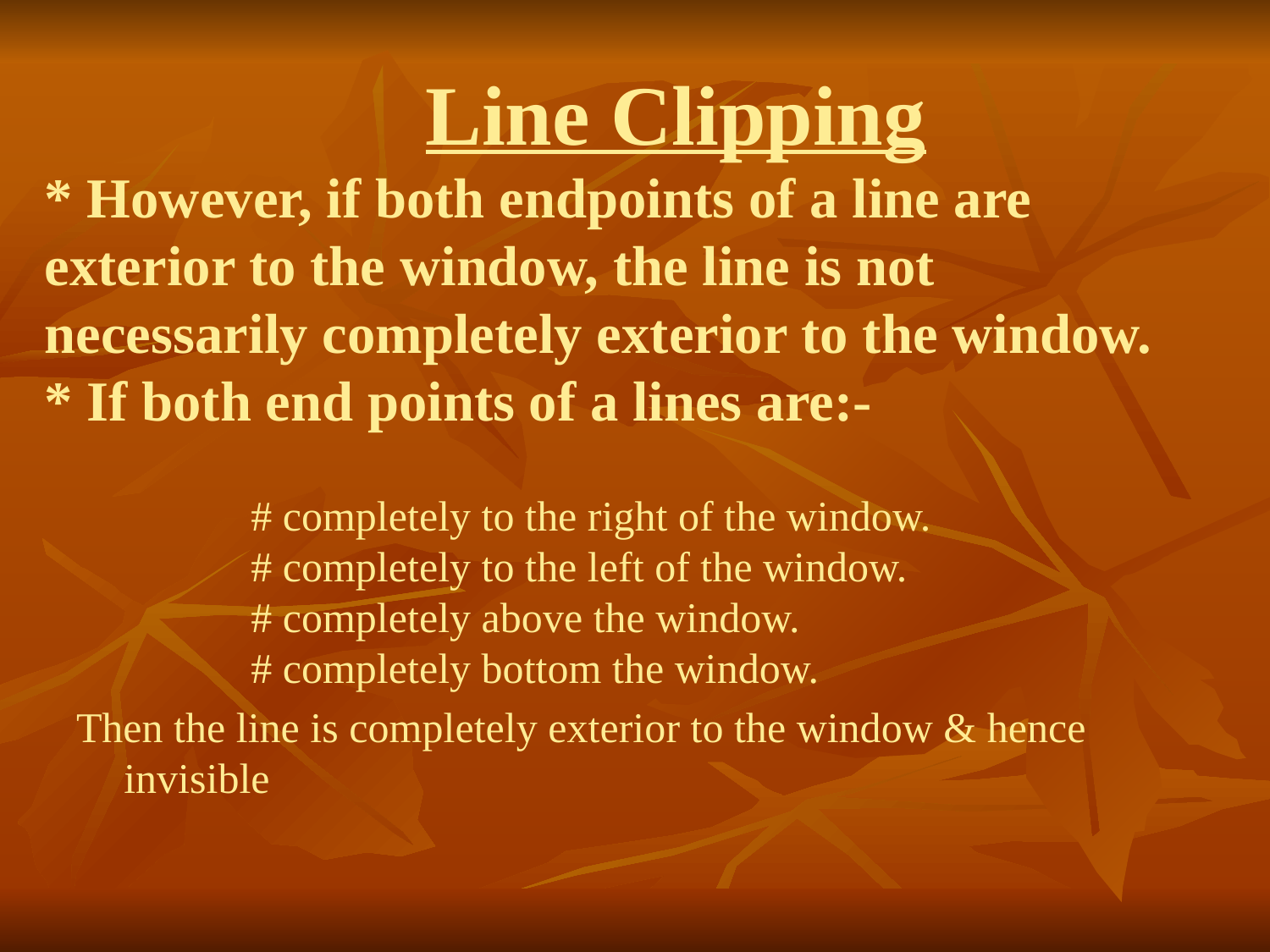

# Line Clipping * However, if both endpoints of a line are exterior to the window, the line is not necessarily completely exterior to the window. * If both end points of a lines are:-

		# completely to the right of the window.
	# completely to the left of the window.
	# completely above the window.
	# completely bottom the window.
Then the line is completely exterior to the window & hence invisible